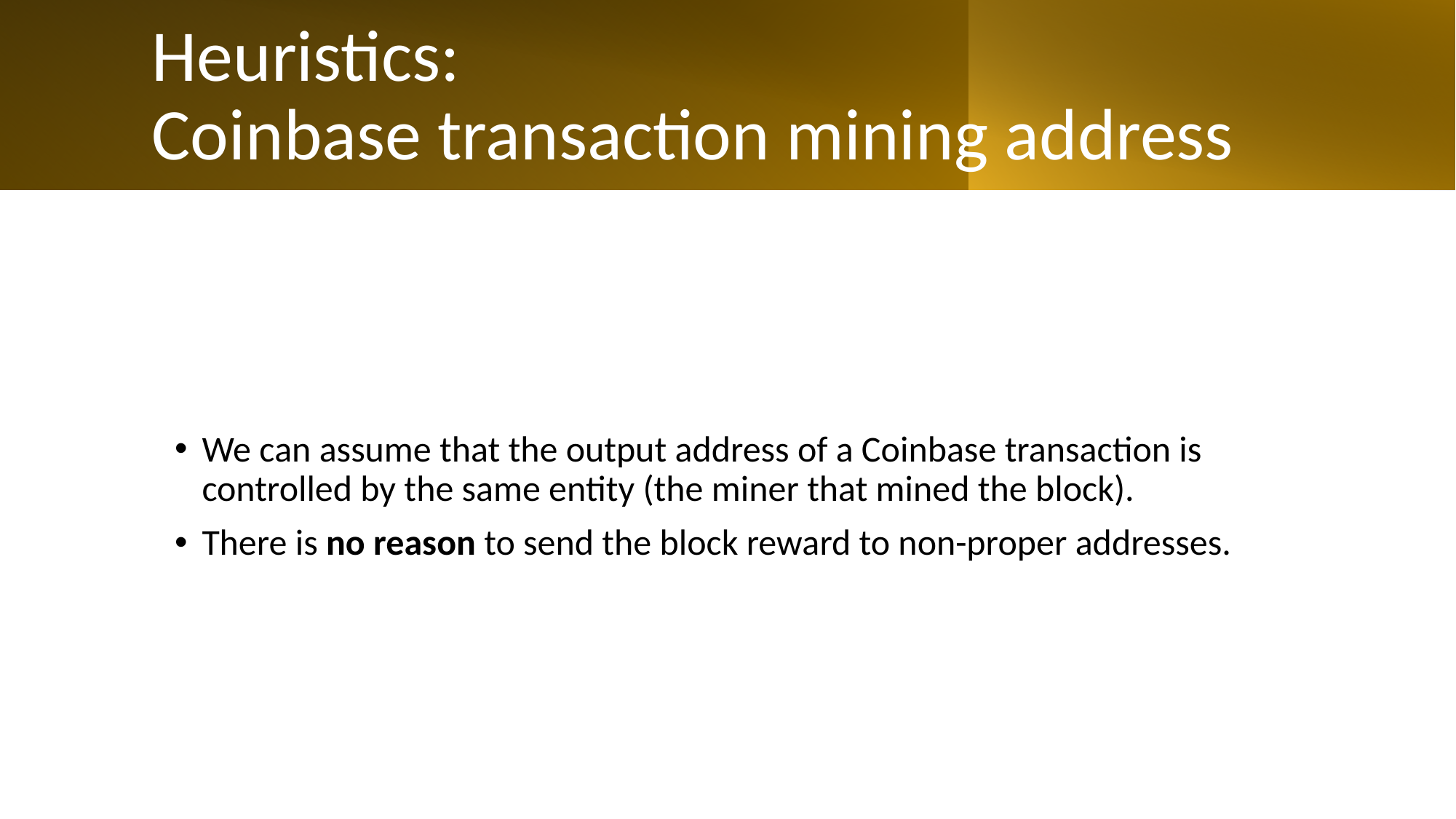

# Heuristics: Coinbase transaction mining address
We can assume that the output address of a Coinbase transaction is controlled by the same entity (the miner that mined the block).
There is no reason to send the block reward to non-proper addresses.